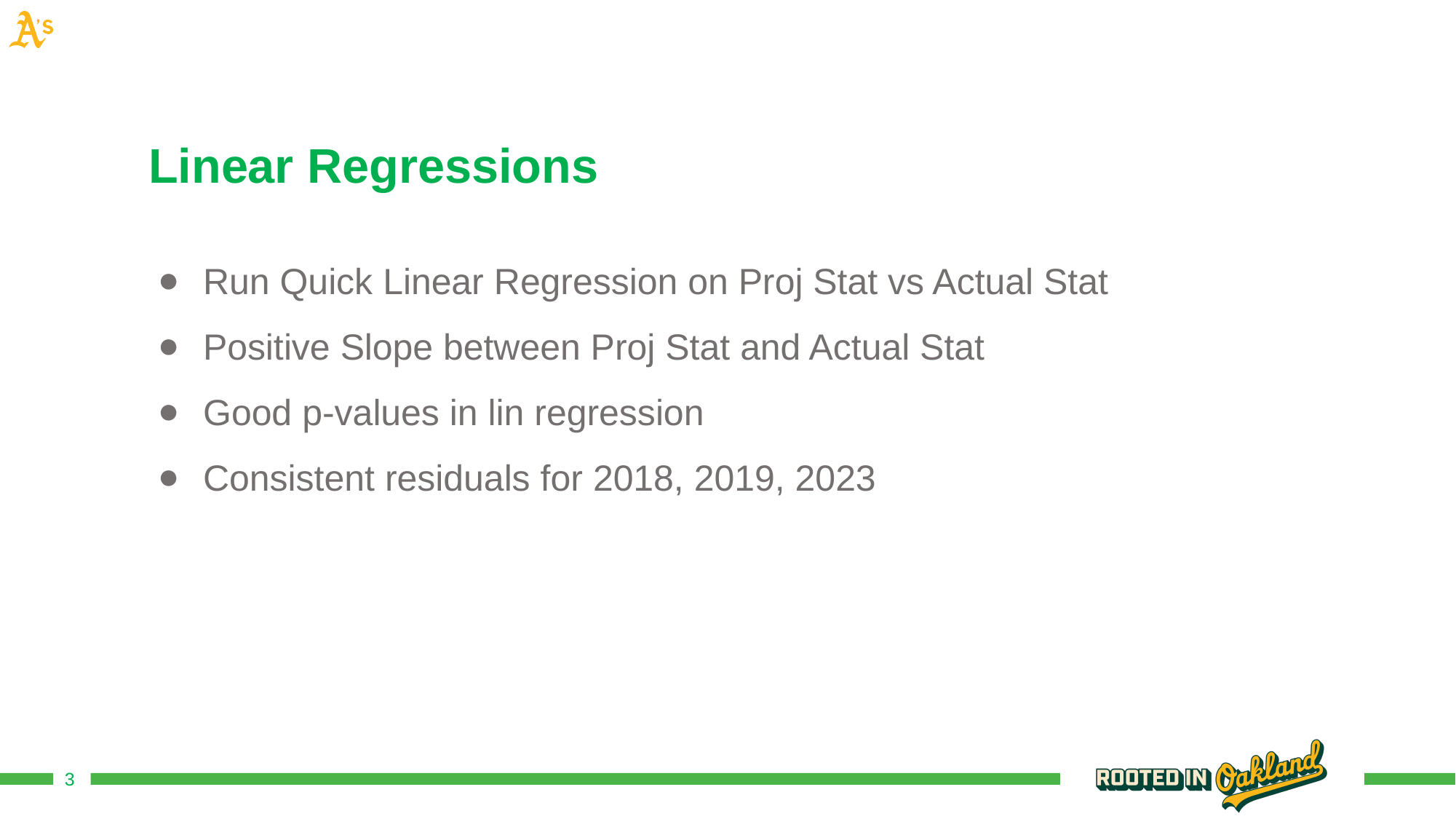

Linear Regressions
Run Quick Linear Regression on Proj Stat vs Actual Stat
Positive Slope between Proj Stat and Actual Stat
Good p-values in lin regression
Consistent residuals for 2018, 2019, 2023